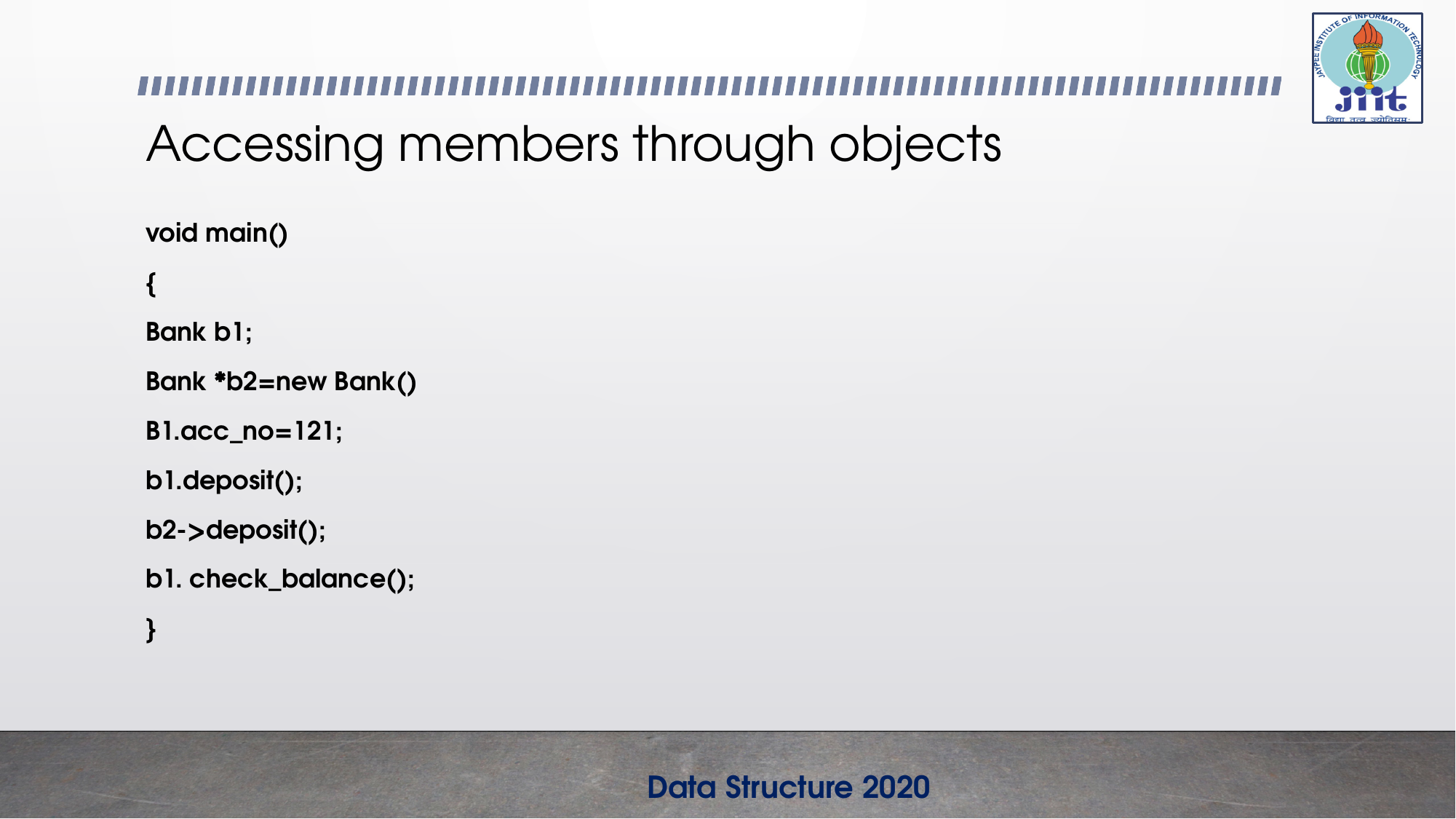

# Accessing members through objects
void main()
{
Bank b1;
Bank *b2=new Bank()
B1.acc_no=121;
b1.deposit();
b2->deposit();
b1. check_balance();
}